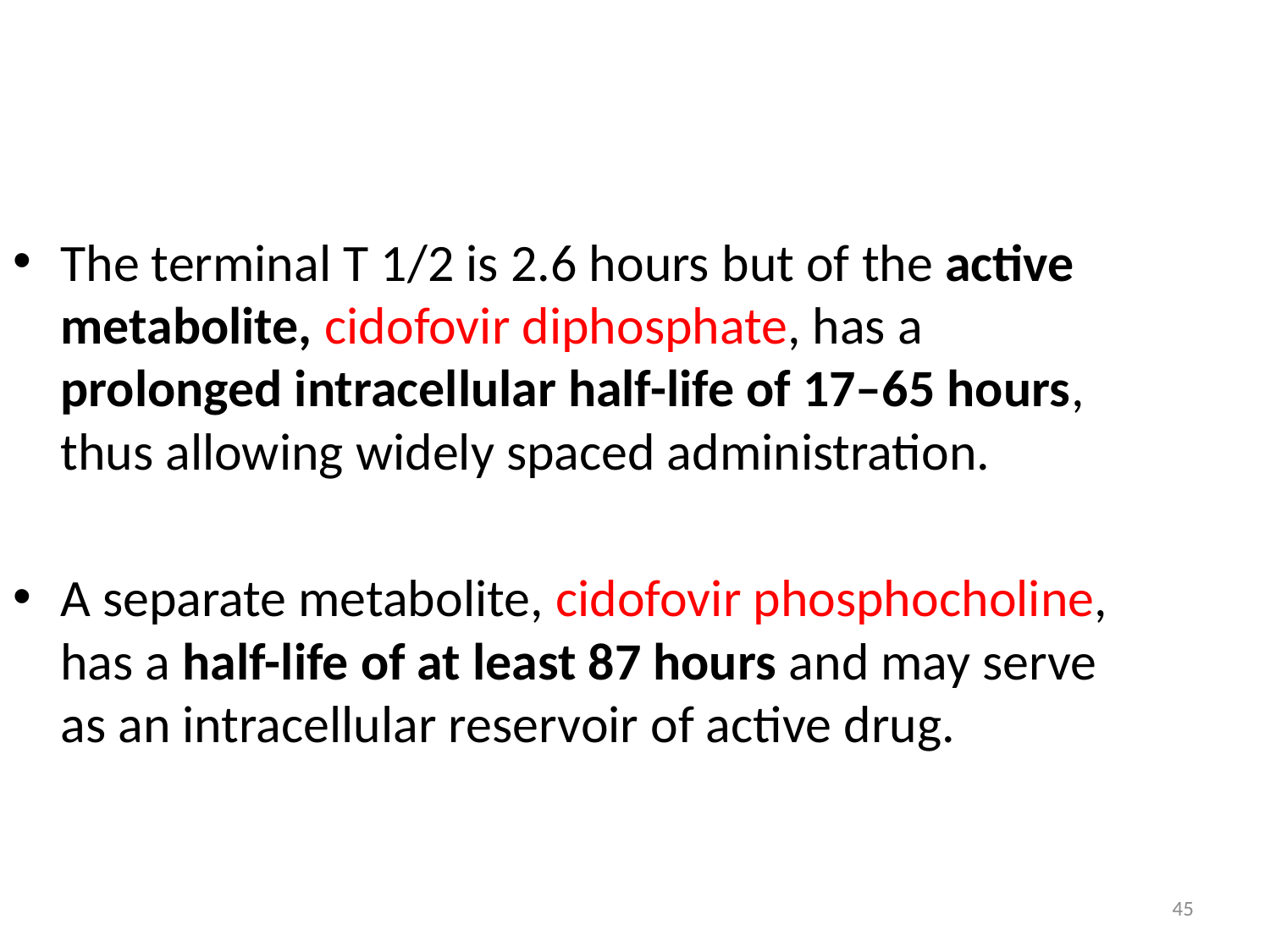

The terminal T 1/2 is 2.6 hours but of the active metabolite, cidofovir diphosphate, has a prolonged intracellular half-life of 17–65 hours, thus allowing widely spaced administration.

A separate metabolite, cidofovir phosphocholine, has a half-life of at least 87 hours and may serve as an intracellular reservoir of active drug.

45